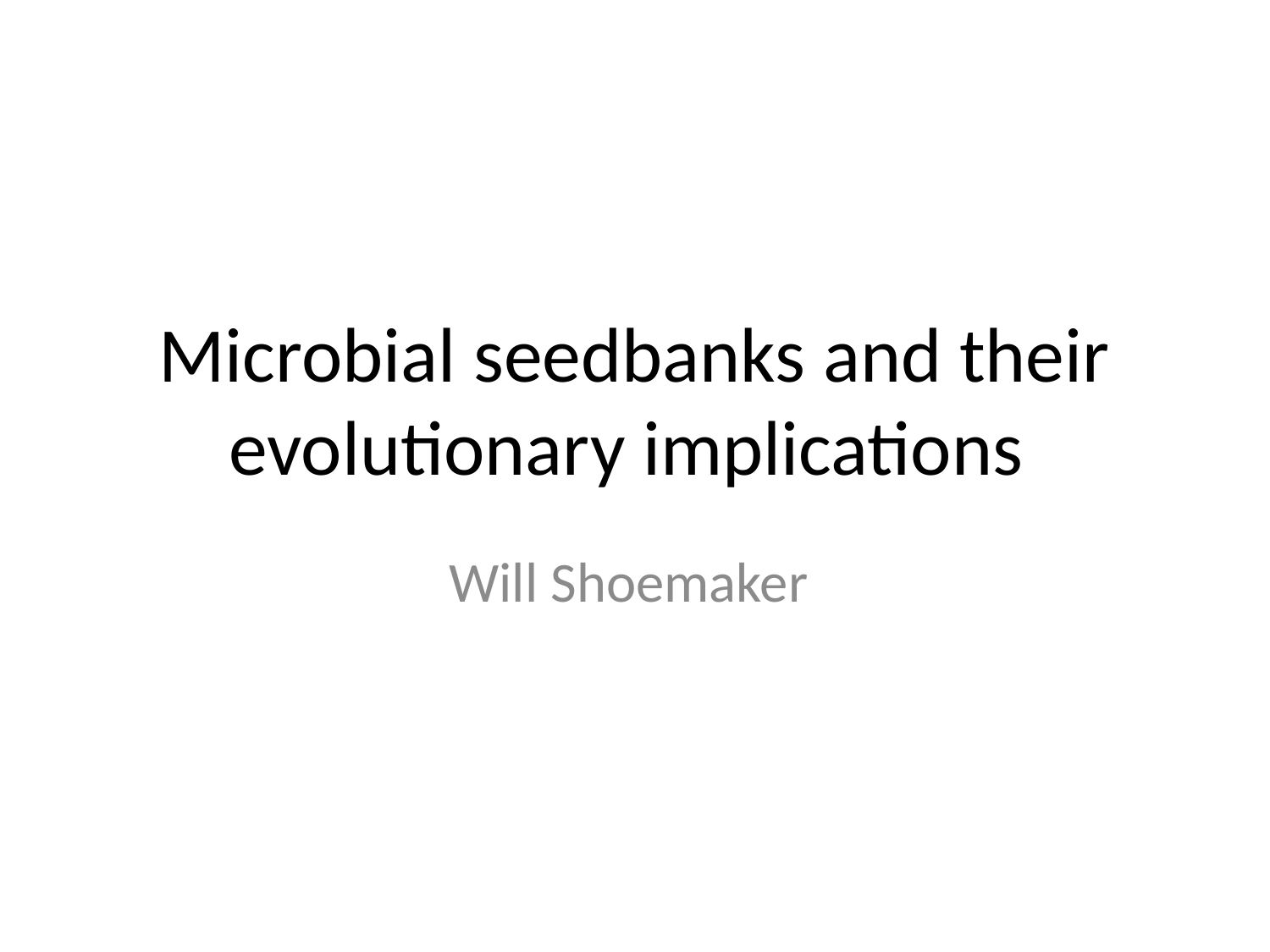

# Microbial seedbanks and their evolutionary implications
Will Shoemaker